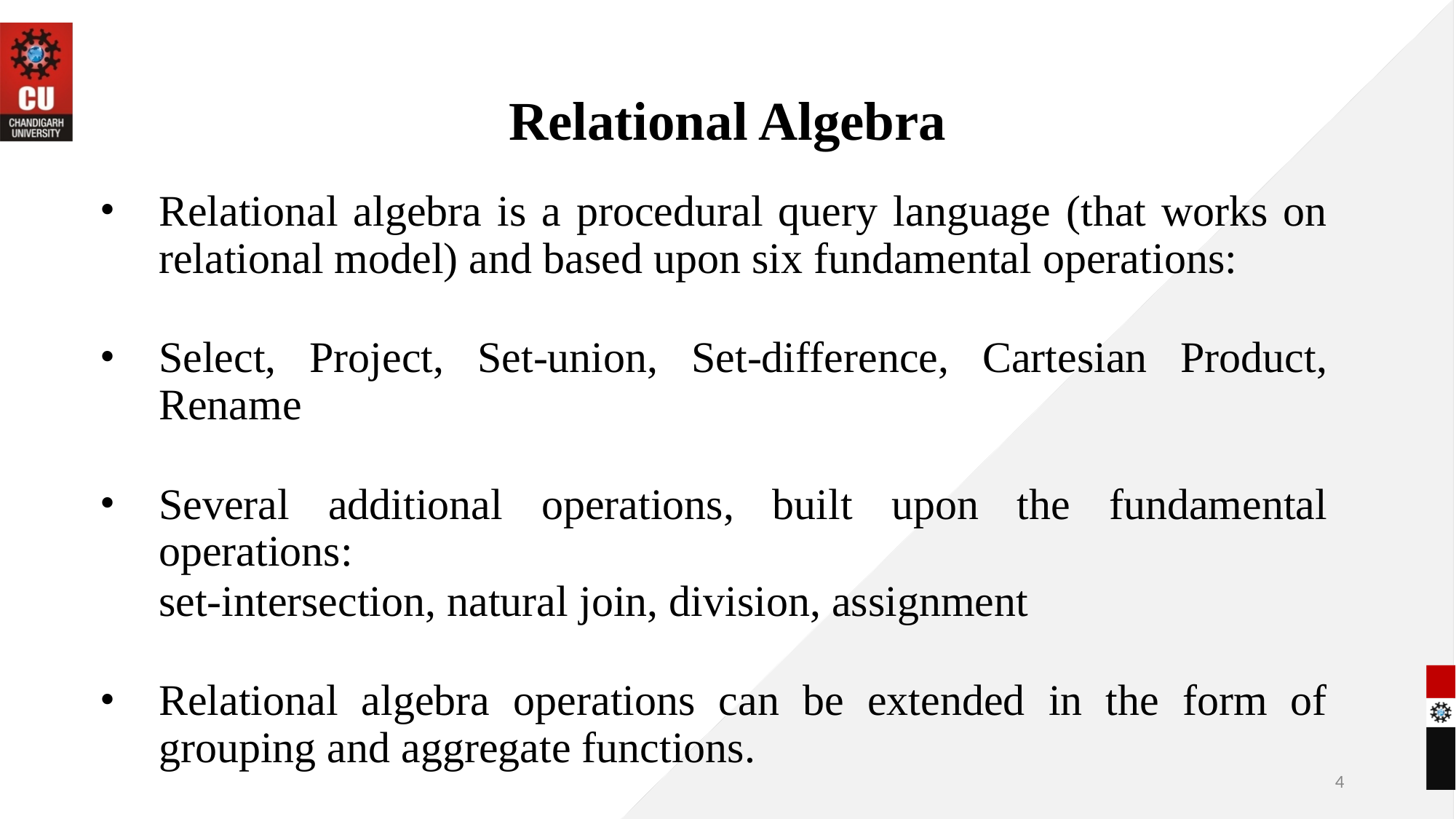

# Relational Algebra
Relational algebra is a procedural query language (that works on relational model) and based upon six fundamental operations:

Select, Project, Set-union, Set-difference, Cartesian Product, Rename

Several additional operations, built upon the fundamental operations:
set-intersection, natural join, division, assignment

Relational algebra operations can be extended in the form of grouping and aggregate functions.

4